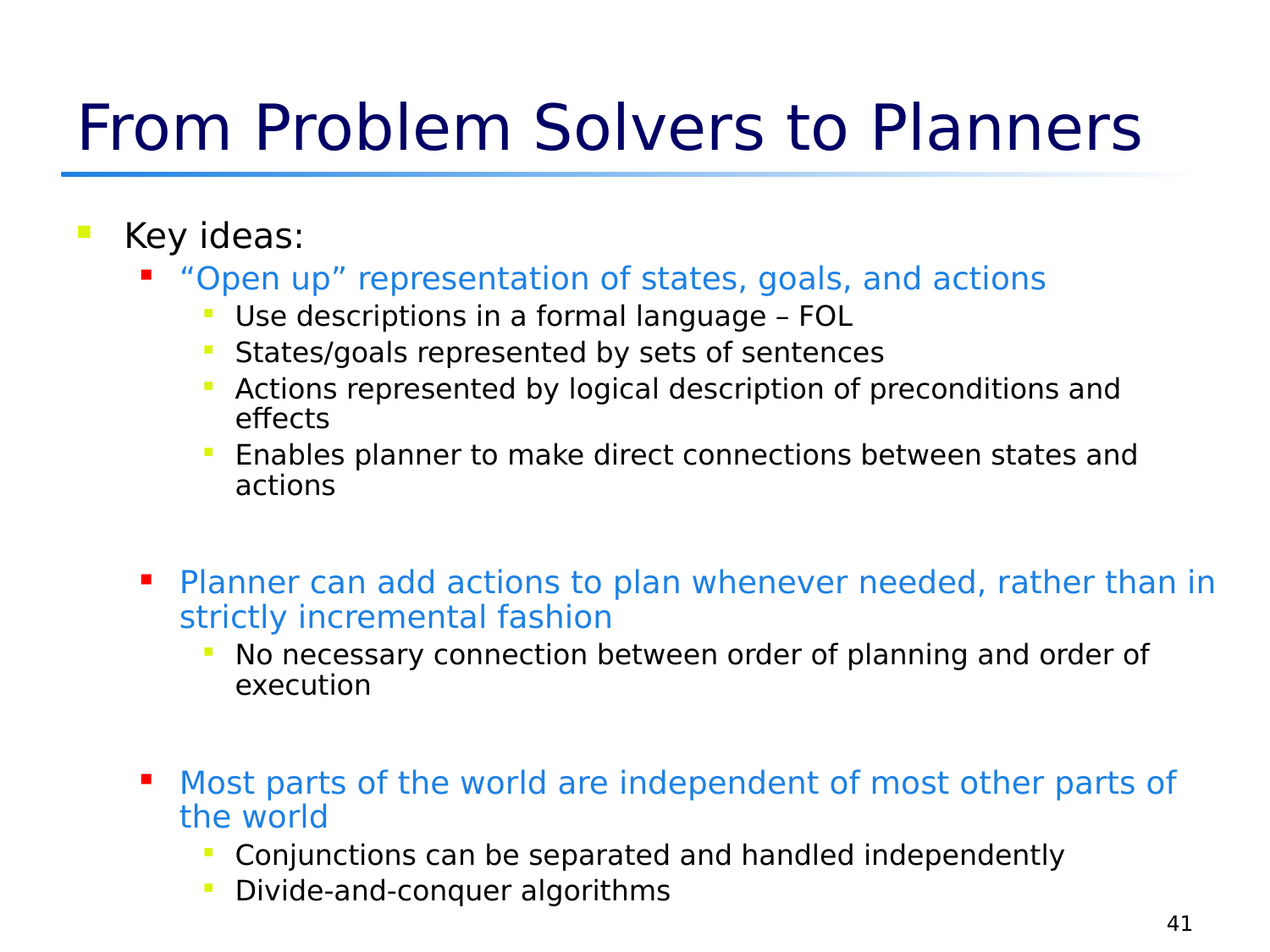

# From Problem Solvers to Planners
Key ideas:
“Open up” representation of states, goals, and actions
Use descriptions in a formal language – FOL
States/goals represented by sets of sentences
Actions represented by logical description of preconditions and effects
Enables planner to make direct connections between states and actions

Planner can add actions to plan whenever needed, rather than in strictly incremental fashion
No necessary connection between order of planning and order of execution

Most parts of the world are independent of most other parts of the world
Conjunctions can be separated and handled independently
Divide-and-conquer algorithms
41